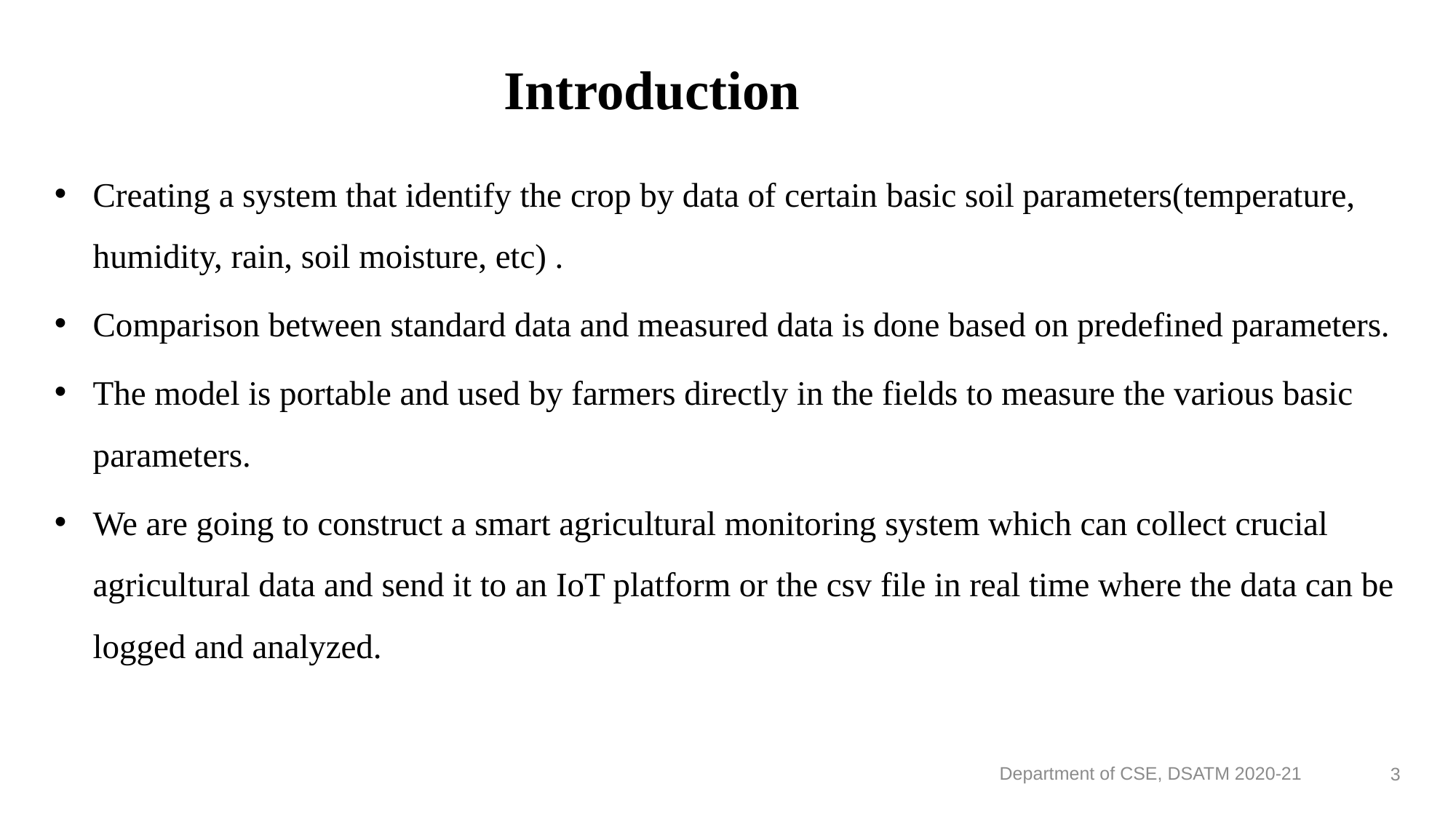

# Introduction
Creating a system that identify the crop by data of certain basic soil parameters(temperature, humidity, rain, soil moisture, etc) .
Comparison between standard data and measured data is done based on predefined parameters.
The model is portable and used by farmers directly in the fields to measure the various basic parameters.
We are going to construct a smart agricultural monitoring system which can collect crucial agricultural data and send it to an IoT platform or the csv file in real time where the data can be logged and analyzed.

Department of CSE, DSATM 2020-21
3